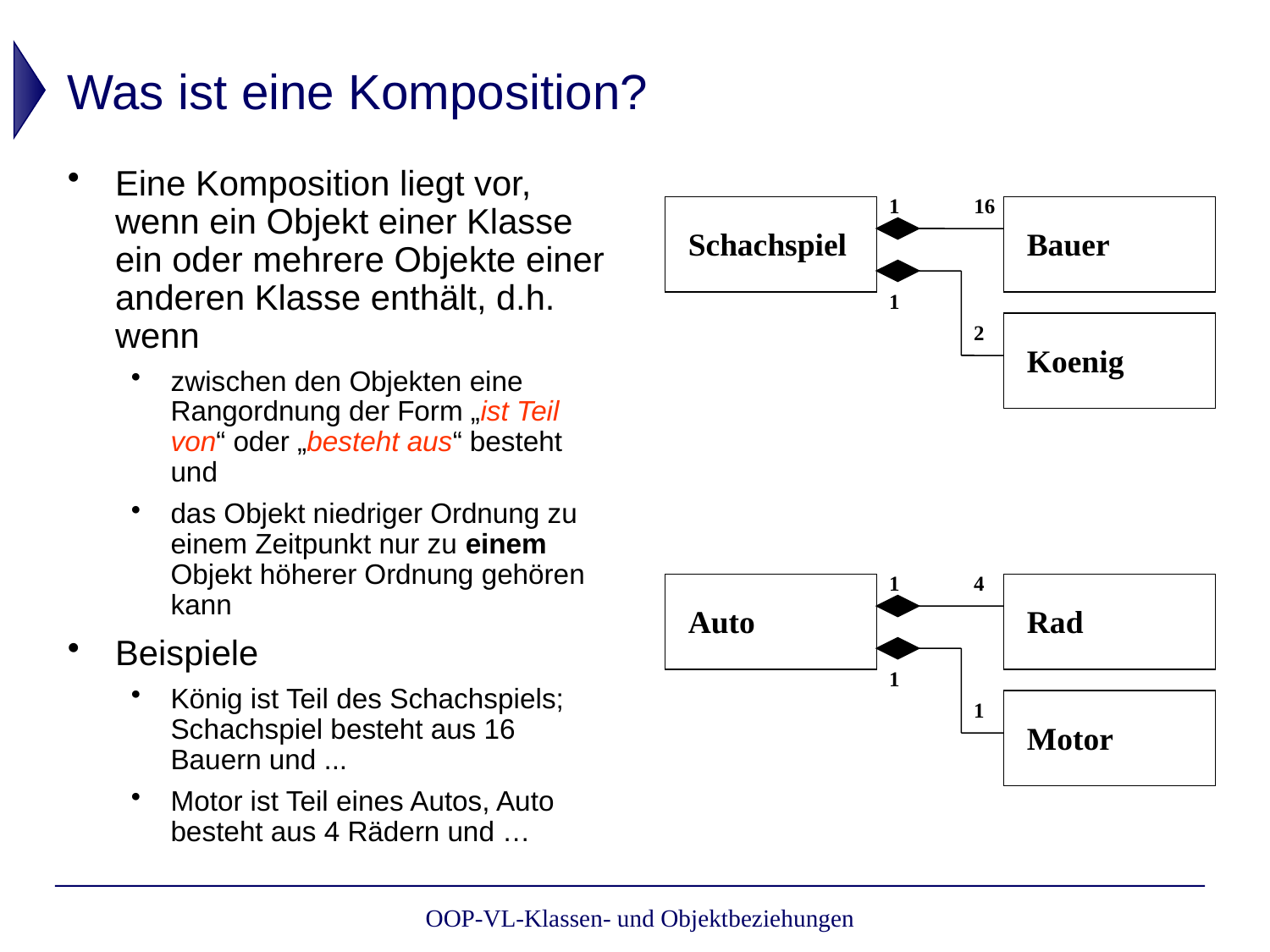

# Was ist eine Komposition?
Eine Komposition liegt vor, wenn ein Objekt einer Klasse ein oder mehrere Objekte einer anderen Klasse enthält, d.h. wenn
zwischen den Objekten eine Rangordnung der Form „ist Teil von“ oder „besteht aus“ besteht und
das Objekt niedriger Ordnung zu einem Zeitpunkt nur zu einem Objekt höherer Ordnung gehören kann
Beispiele
König ist Teil des Schachspiels; Schachspiel besteht aus 16 Bauern und ...
Motor ist Teil eines Autos, Auto besteht aus 4 Rädern und …
1
16

Schachspiel

Bauer

1
2

Koenig

1
4

Auto

Rad

1
1

Motor

OOP-VL-Klassen- und Objektbeziehungen